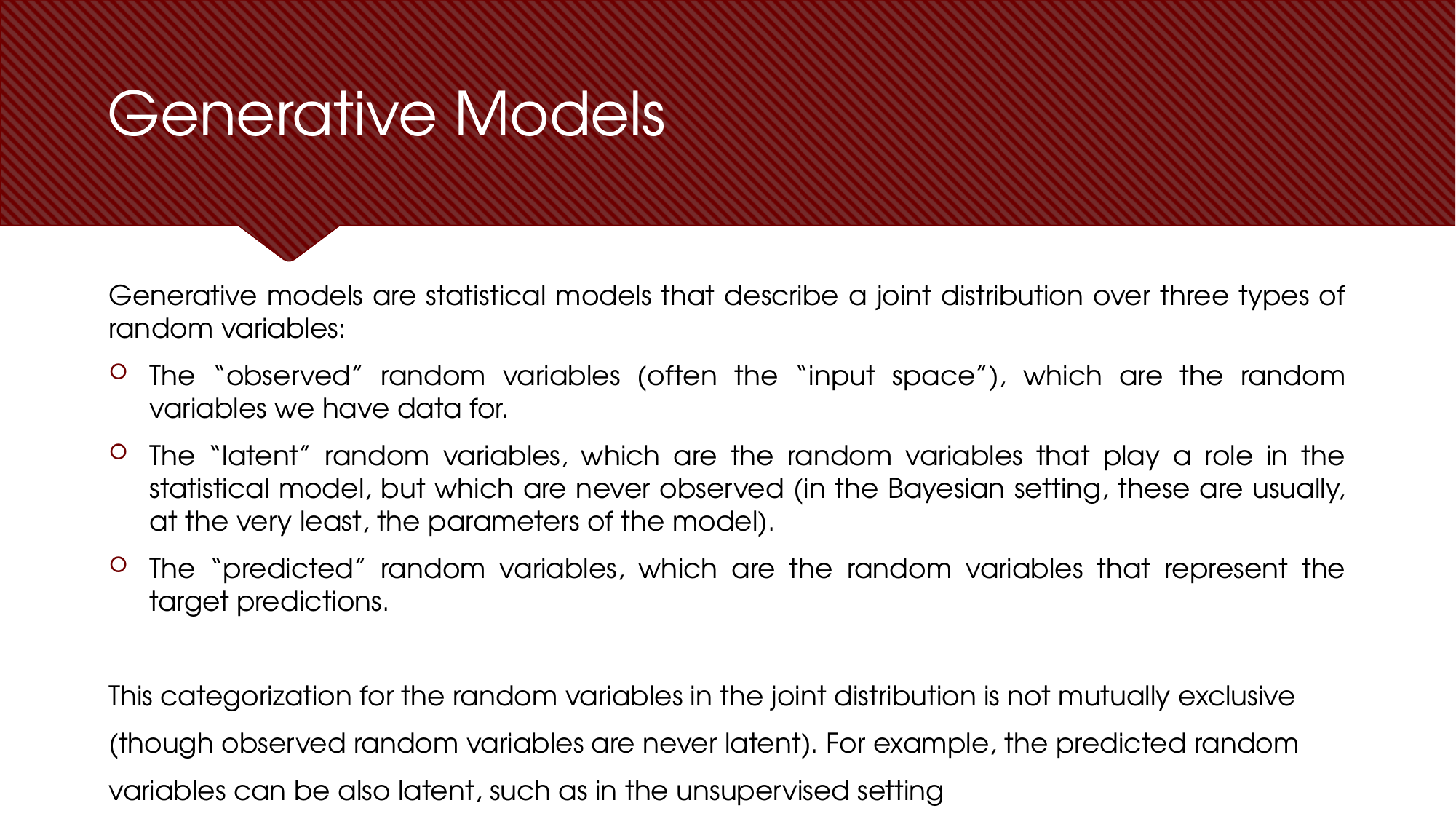

# Generative Models
Generative models are statistical models that describe a joint distribution over three types of random variables:
The “observed” random variables (often the “input space”), which are the random variables we have data for.
The “latent” random variables, which are the random variables that play a role in the statistical model, but which are never observed (in the Bayesian setting, these are usually, at the very least, the parameters of the model).
The “predicted” random variables, which are the random variables that represent the target predictions.

This categorization for the random variables in the joint distribution is not mutually exclusive
(though observed random variables are never latent). For example, the predicted random
variables can be also latent, such as in the unsupervised setting